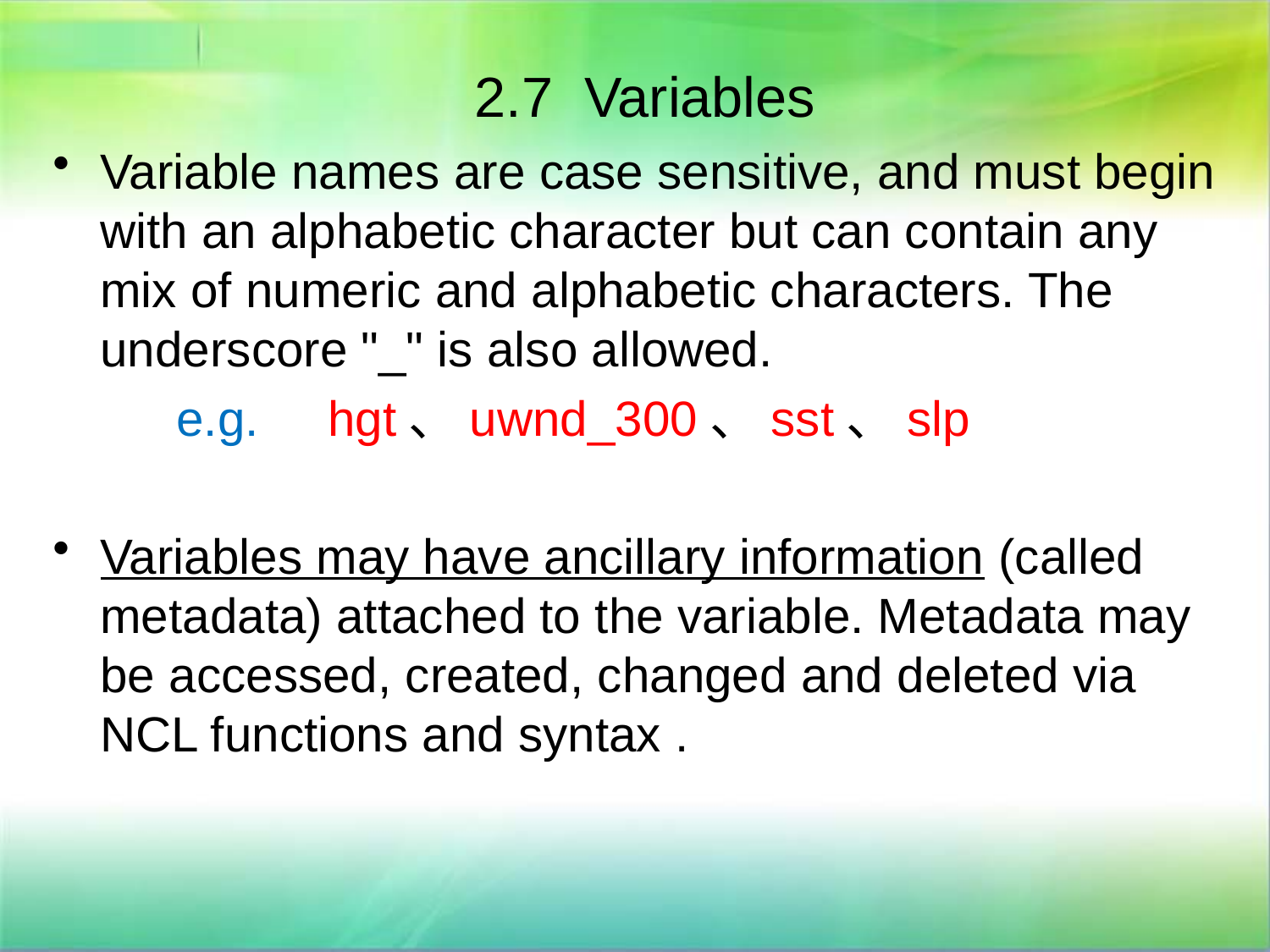

2.7  Variables
Variable names are case sensitive, and must begin with an alphabetic character but can contain any mix of numeric and alphabetic characters. The underscore "_" is also allowed.
         e.g.     hgt、uwnd_300、sst、slp

Variables may have ancillary information (called metadata) attached to the variable. Metadata may be accessed, created, changed and deleted via NCL functions and syntax .